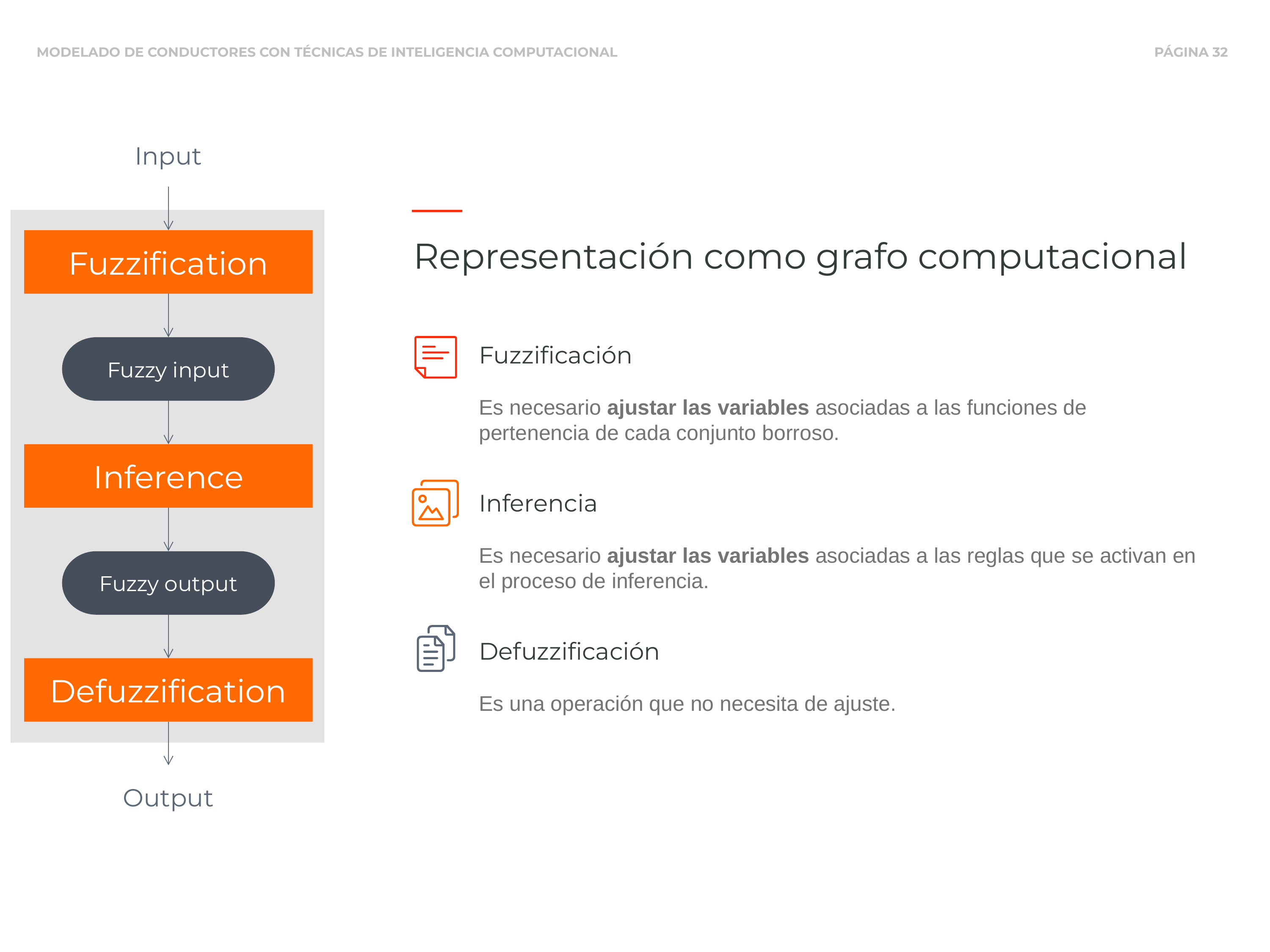

Input

Representación como grafo computacional
Fuzzification

Fuzzificación

Es necesario ajustar las variables asociadas a las funciones de pertenencia de cada conjunto borroso.
Fuzzy input
Inference

Inferencia

Es necesario ajustar las variables asociadas a las reglas que se activan en el proceso de inferencia.
Fuzzy output

Defuzzificación

Es una operación que no necesita de ajuste.
Defuzzification
Output